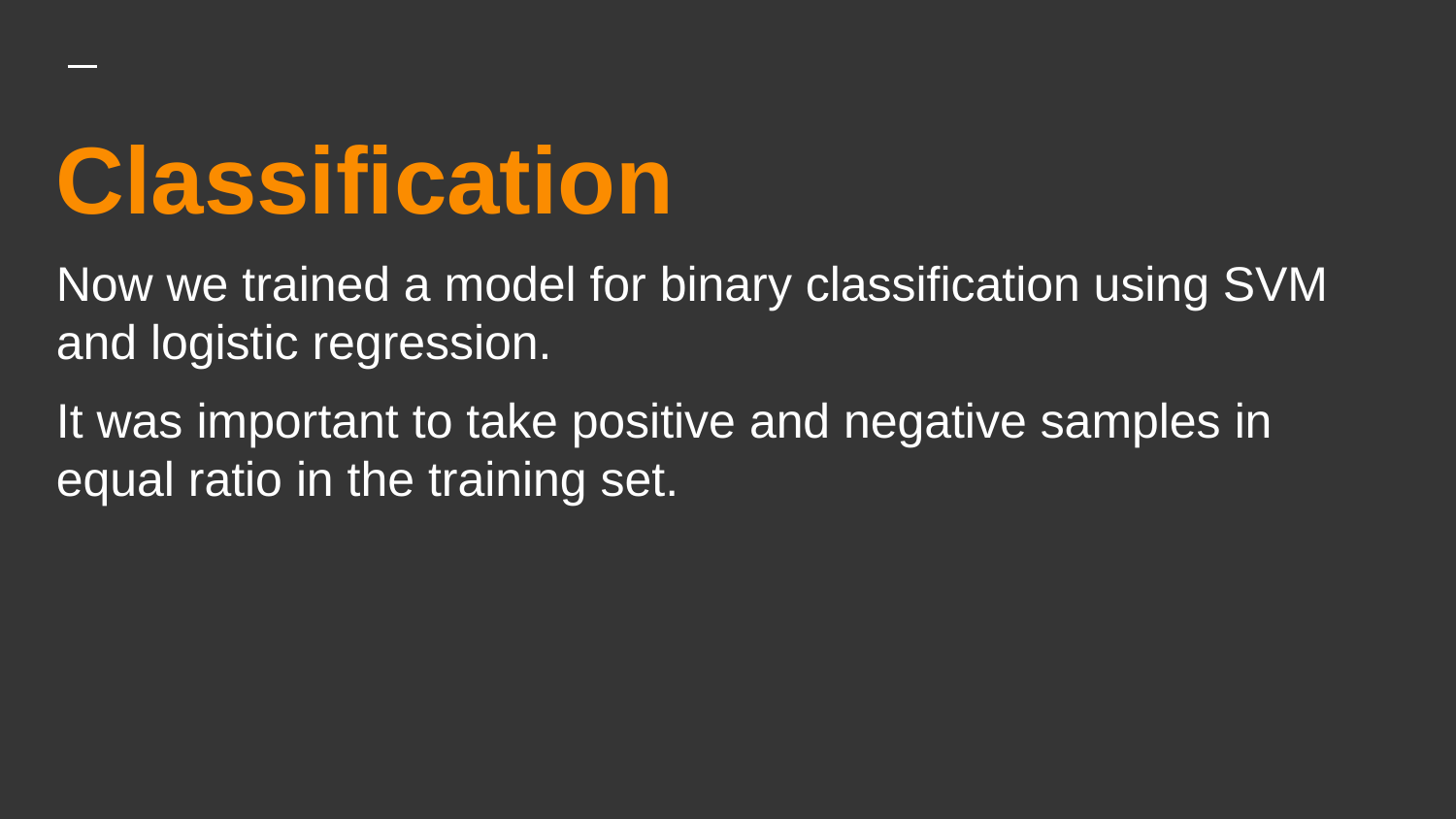

# Classification
Now we trained a model for binary classification using SVM and logistic regression.
It was important to take positive and negative samples in equal ratio in the training set.